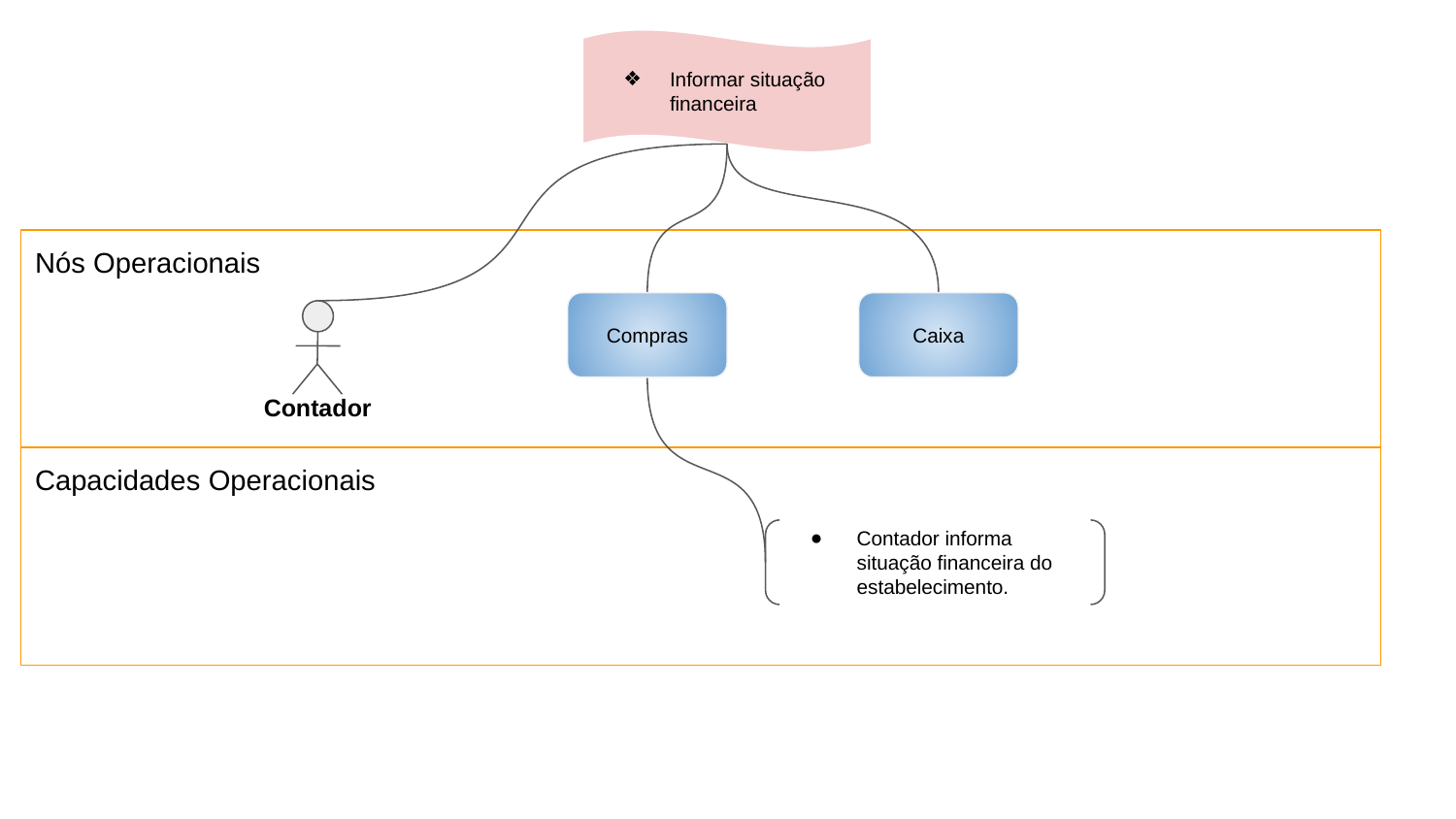

Informar situação financeira
Nós Operacionais
Compras
Caixa

Contador
Capacidades Operacionais
Contador informa situação financeira do estabelecimento.